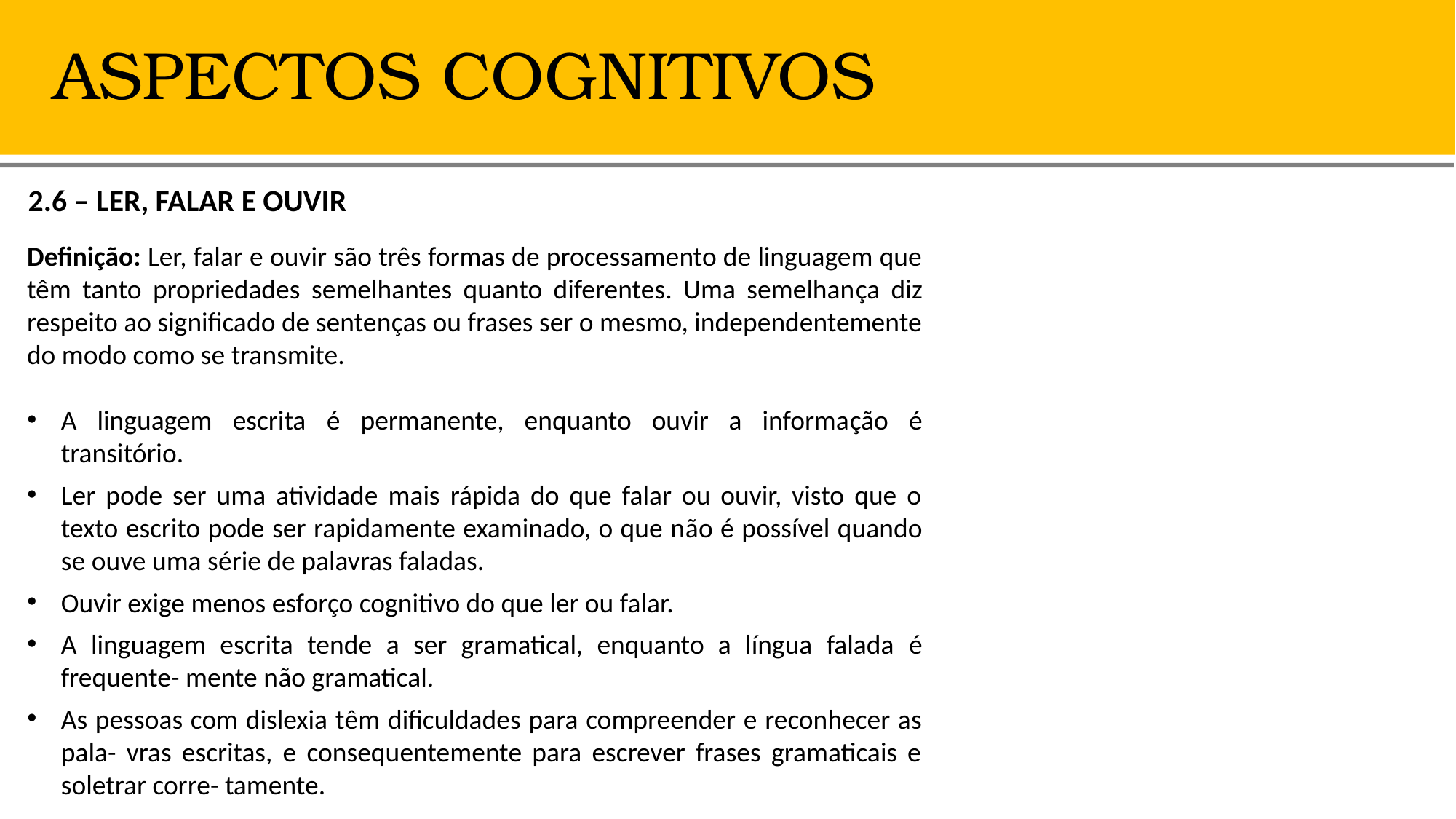

ASPECTOS COGNITIVOS

2.6 – LER, FALAR E OUVIR
Definição: Ler, falar e ouvir são três formas de processamento de linguagem que têm tanto propriedades semelhantes quanto diferentes. Uma semelhança diz respeito ao significado de sentenças ou frases ser o mesmo, independentemente do modo como se transmite.

A linguagem escrita é permanente, enquanto ouvir a informação é transitório.
Ler pode ser uma atividade mais rápida do que falar ou ouvir, visto que o texto escrito pode ser rapidamente examinado, o que não é possível quando se ouve uma série de palavras faladas.
Ouvir exige menos esforço cognitivo do que ler ou falar.
A linguagem escrita tende a ser gramatical, enquanto a língua falada é frequente- mente não gramatical.
As pessoas com dislexia têm dificuldades para compreender e reconhecer as pala- vras escritas, e consequentemente para escrever frases gramaticais e soletrar corre- tamente.